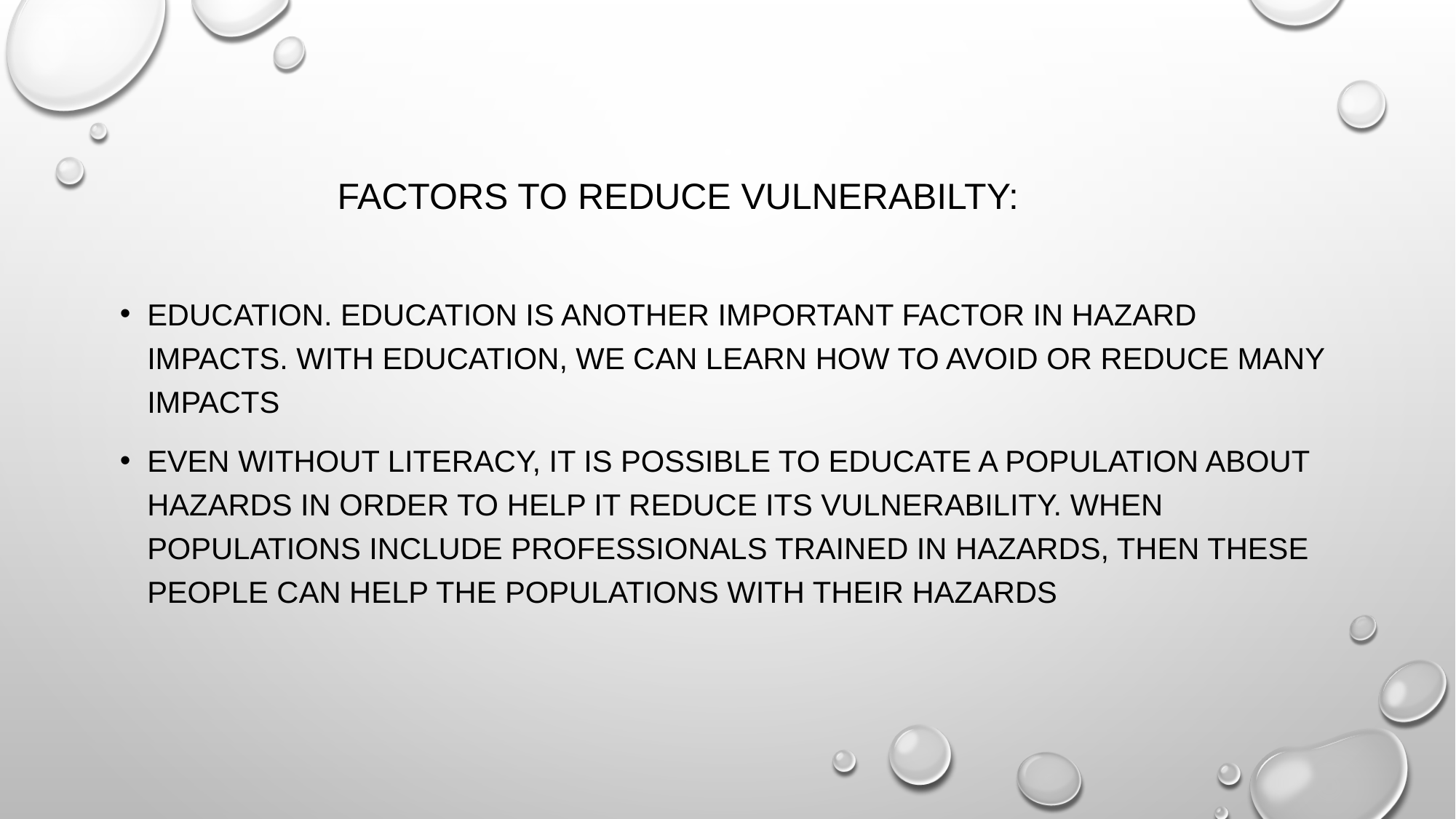

FACTORS TO REDUCE VULNERABILTY:
Education. Education is another important factor in hazard impacts. With education, we can learn how to avoid or reduce many impacts
Even without literacy, it is possible to educate a population about hazards in order to help it reduce its vulnerability. When populations include professionals trained in hazards, then these people can help the populations with their hazards